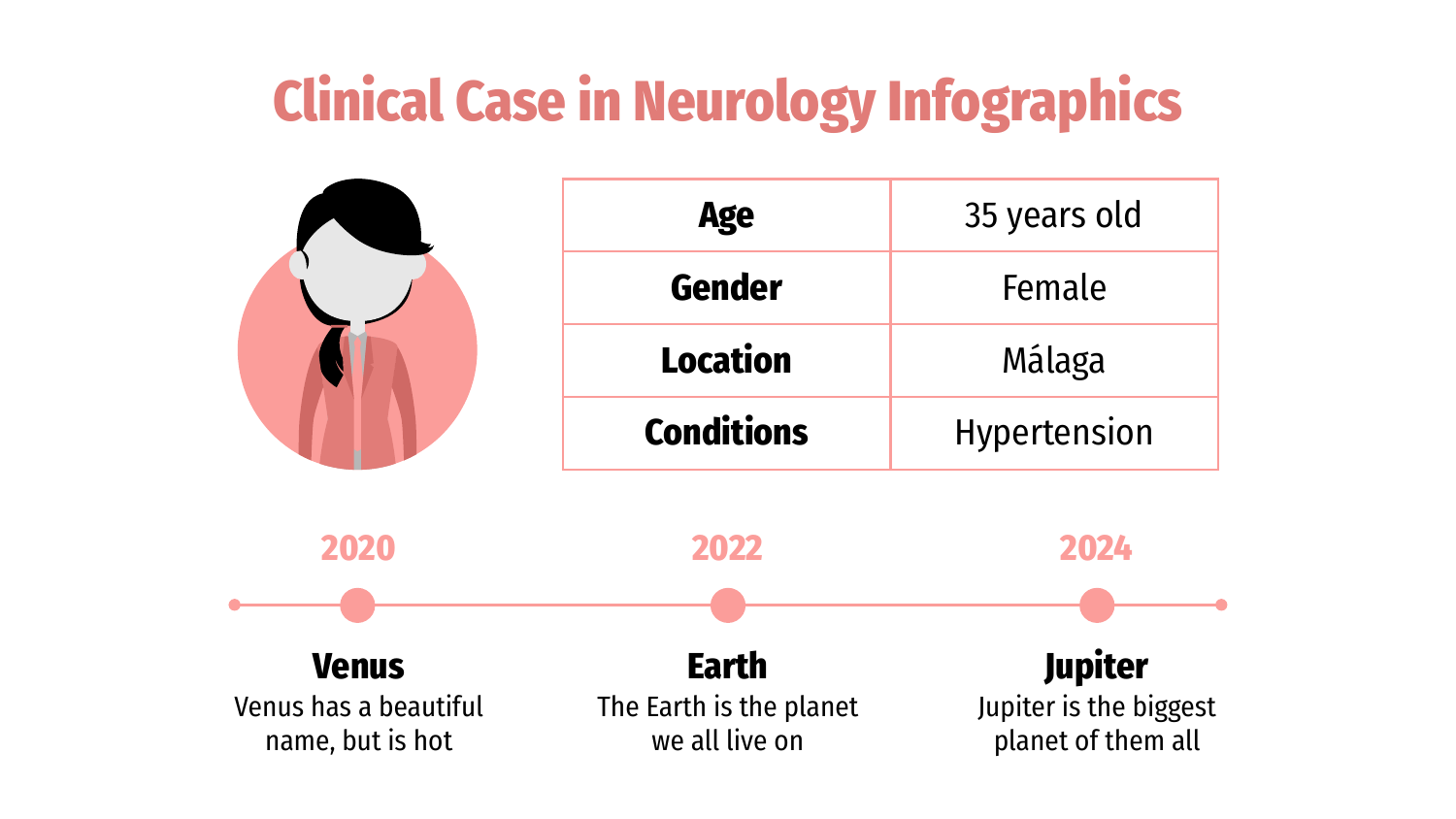

# Clinical Case in Neurology Infographics

| Age | 35 years old |
| --- | --- |
| Gender | Female |
| Location | Málaga |
| Conditions | Hypertension |
2020
Venus
Venus has a beautiful name, but is hot
2022
Earth
The Earth is the planet we all live on
2024
Jupiter
Jupiter is the biggest planet of them all